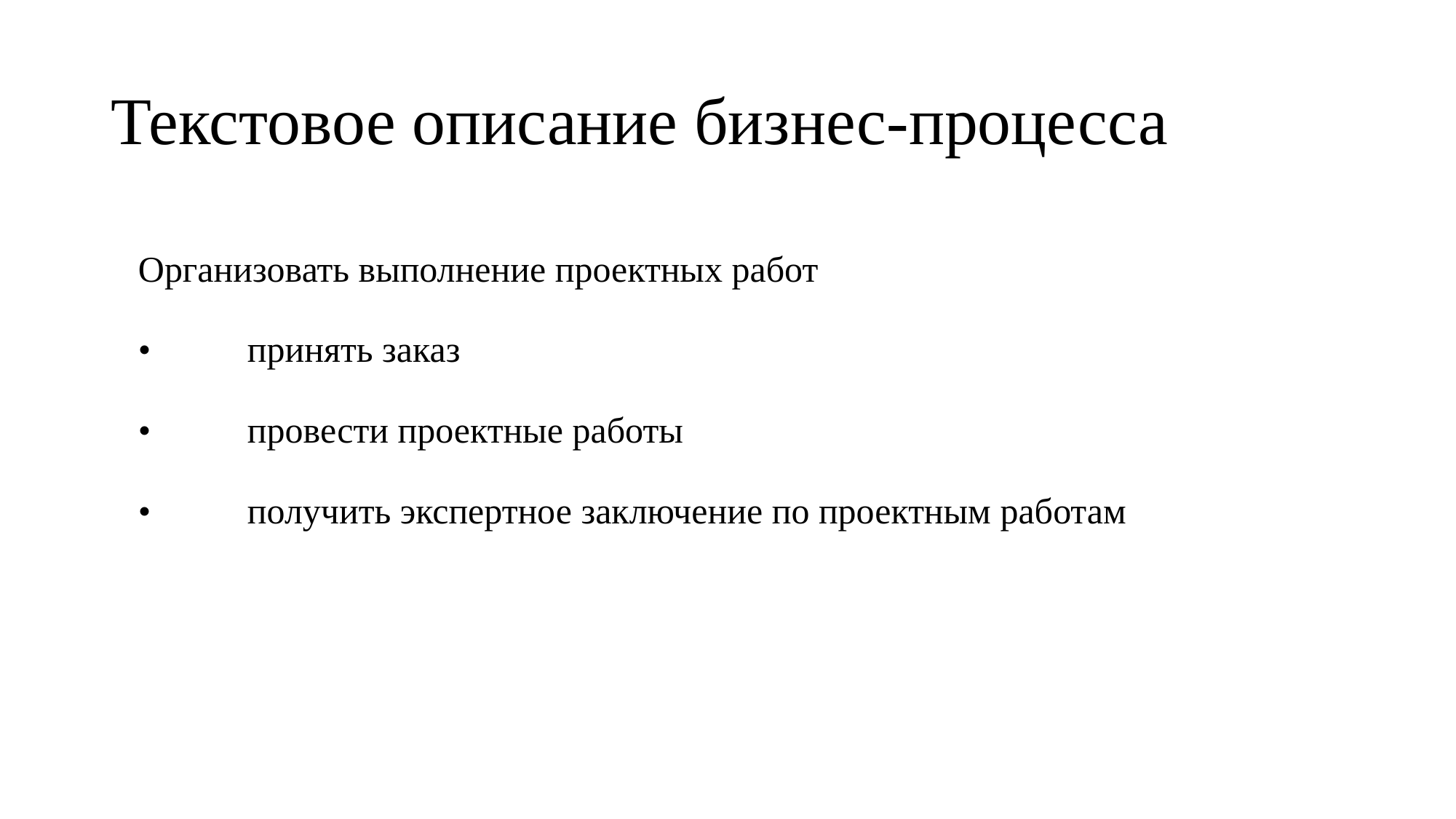

# Текстовое описание бизнес-процесса
Организовать выполнение проектных работ
•	принять заказ
•	провести проектные работы
•	получить экспертное заключение по проектным работам